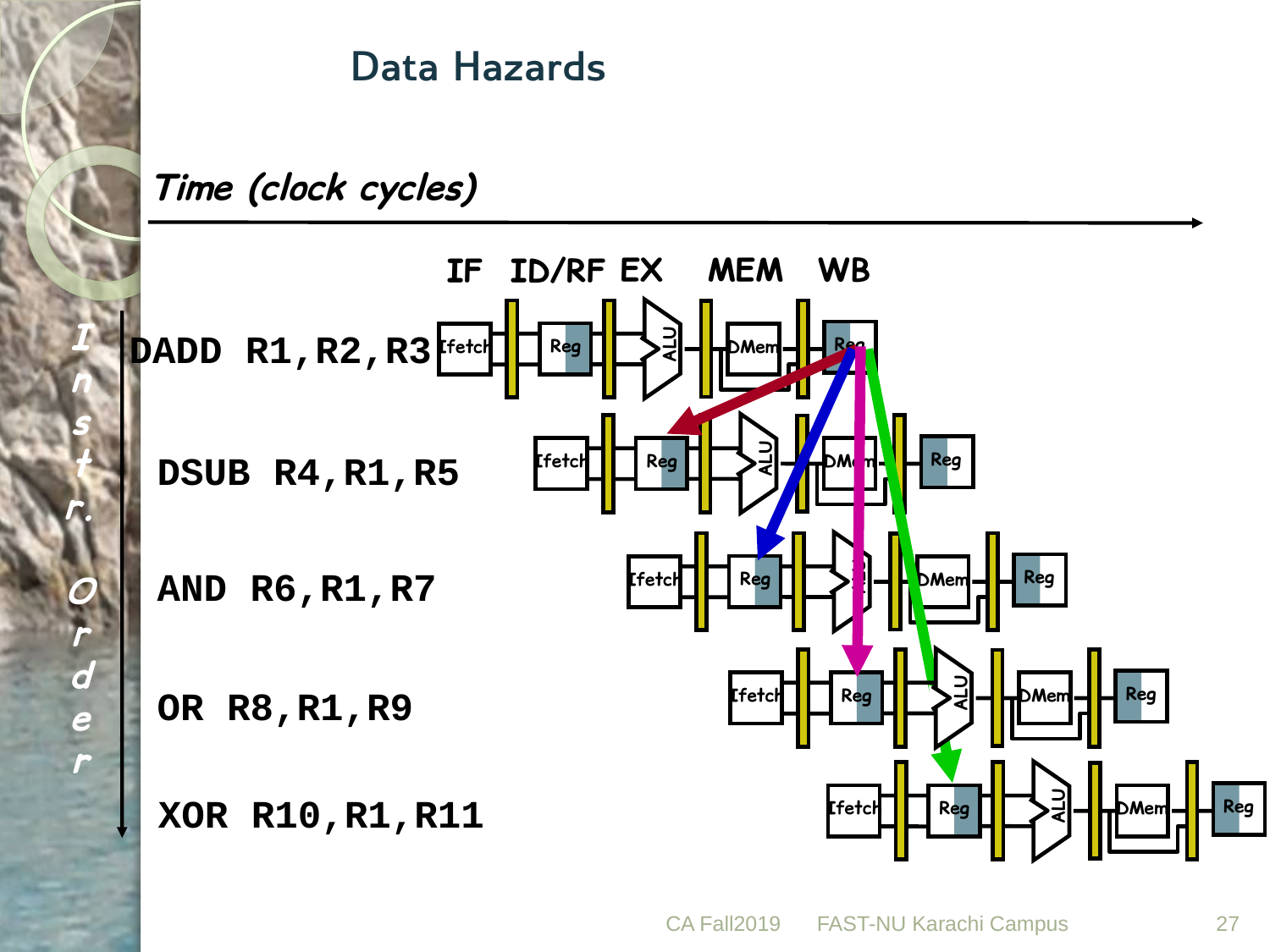

# Data Hazards
Time (clock cycles)

EX
WB
MEM
IF
ID/RF

I
n
s
t
r.

O
r
d
e
r

DADD R1,R2,R3

DSUB R4,R1,R5

AND R6,R1,R7
OR R8,R1,R9

XOR R10,R1,R11

ALU

Reg

Reg

Ifetch

DMem

ALU

Reg

Reg

Ifetch

DMem

ALU

Reg

Reg

Ifetch

DMem

ALU

Reg

Reg

Ifetch

DMem

ALU

Reg

Reg

Ifetch

DMem

CA Fall2019
27
FAST-NU Karachi Campus